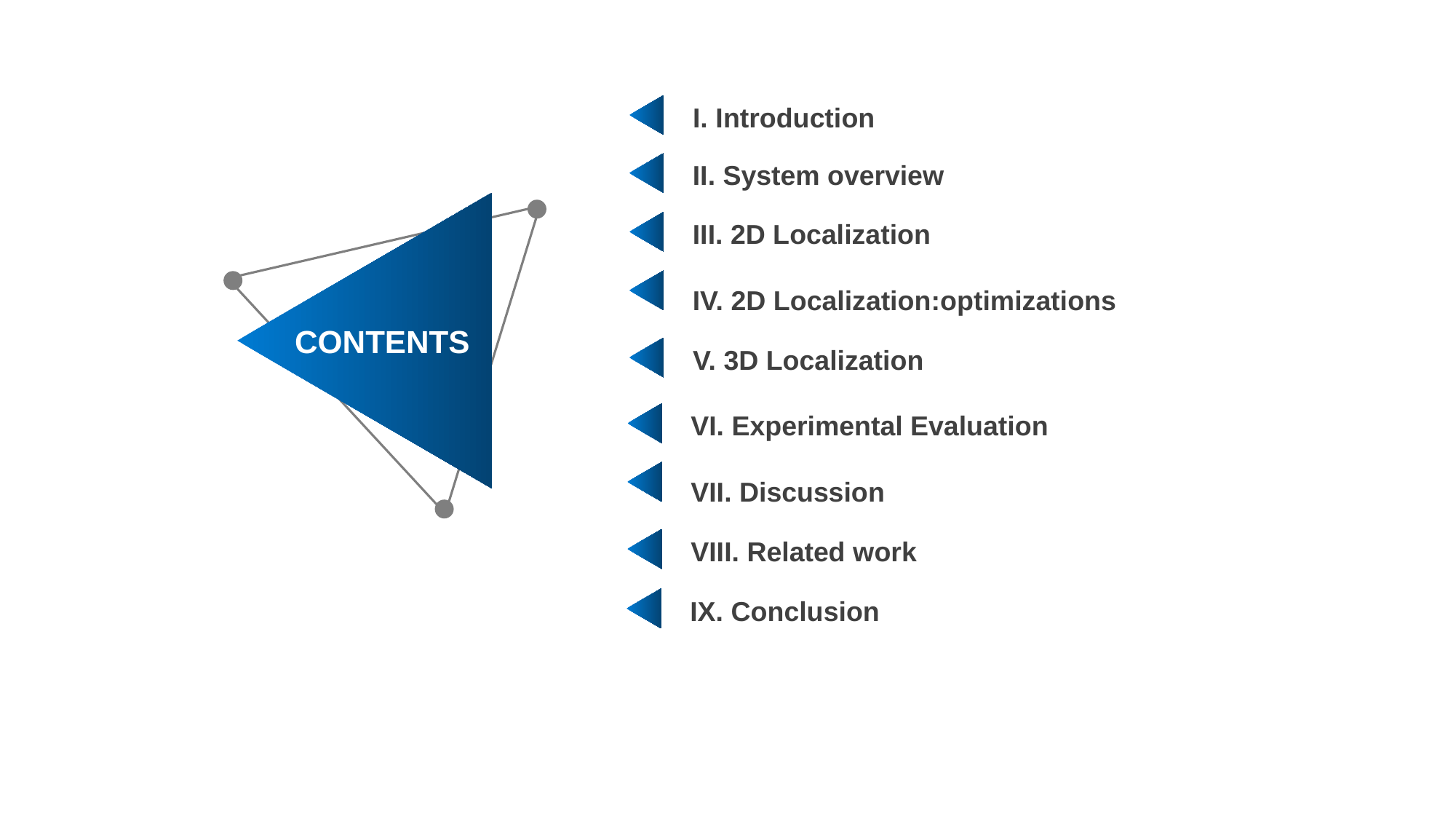

I. Introduction

II. System overview

III. 2D Localization

IV. 2D Localization:optimizations
CONTENTS
V. 3D Localization

VI. Experimental Evaluation

VII. Discussion
VIII. Related work

IX. Conclusion